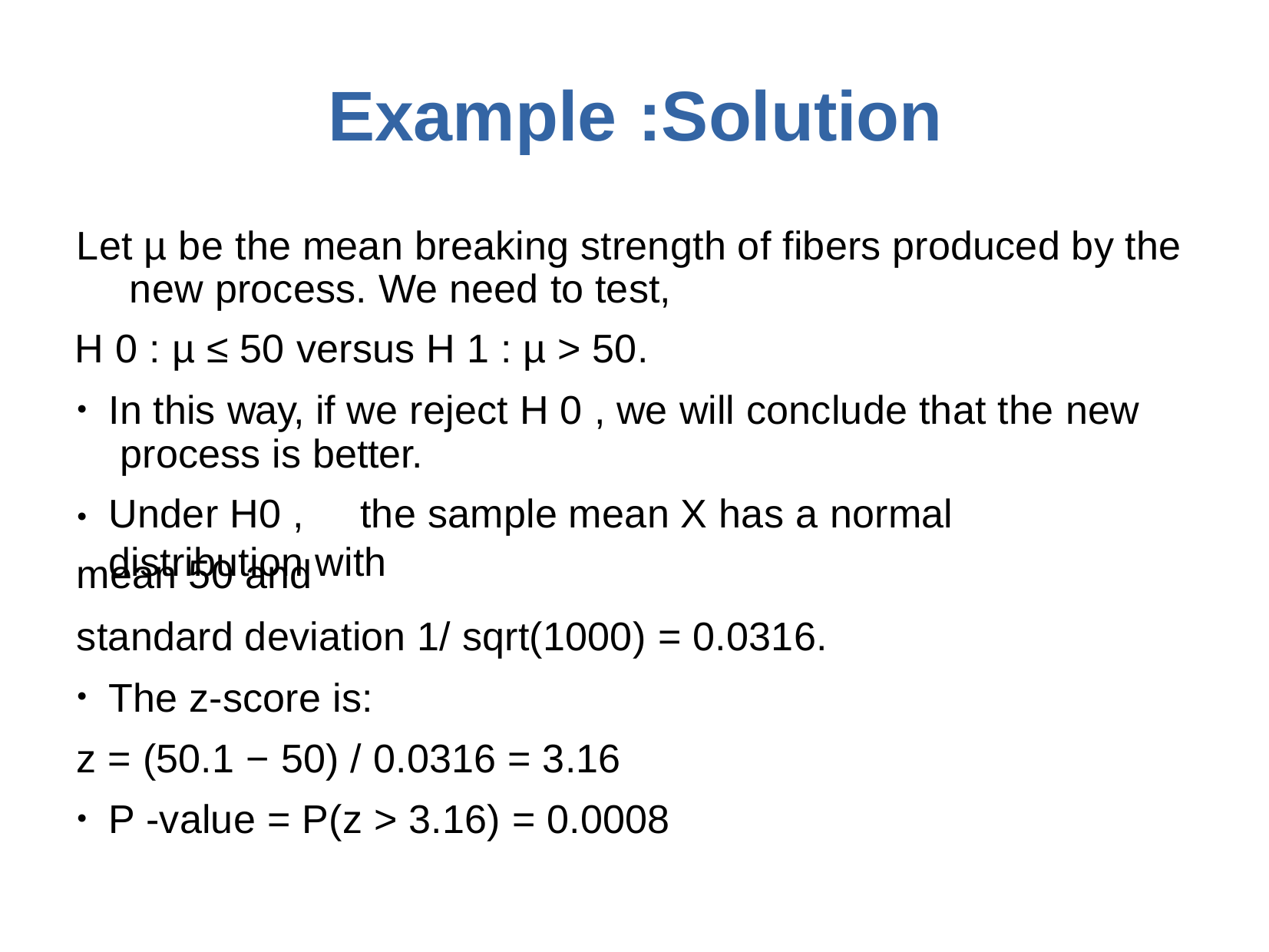

# Example	:Solution
Let µ be the mean breaking strength of fibers produced by the  new process. We need to test,
H 0 : µ ≤ 50 versus H 1 : µ > 50.
In this way, if we reject H 0 , we will conclude that the new  process is better.
Under H0 ,	the sample mean X has a normal distribution with
●
mean 50 and
standard deviation 1/ sqrt(1000) = 0.0316.
The z-score is:
z = (50.1 − 50) / 0.0316 = 3.16
P -value = P(z > 3.16) = 0.0008